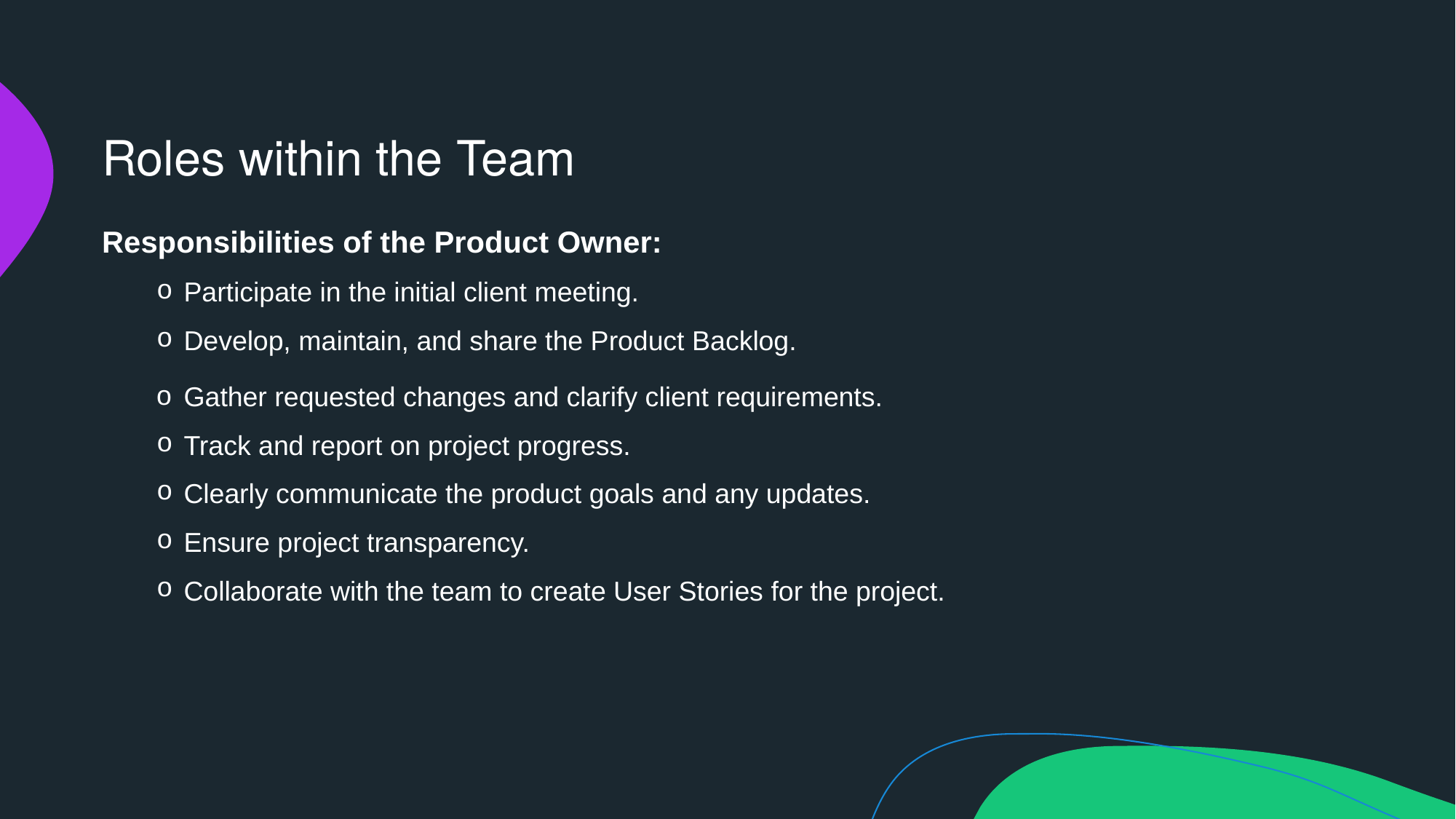

# Roles within the Team

Responsibilities of the Product Owner:
Participate in the initial client meeting.
Develop, maintain, and share the Product Backlog.
Gather requested changes and clarify client requirements.
Track and report on project progress.
Clearly communicate the product goals and any updates.
Ensure project transparency.
Collaborate with the team to create User Stories for the project.